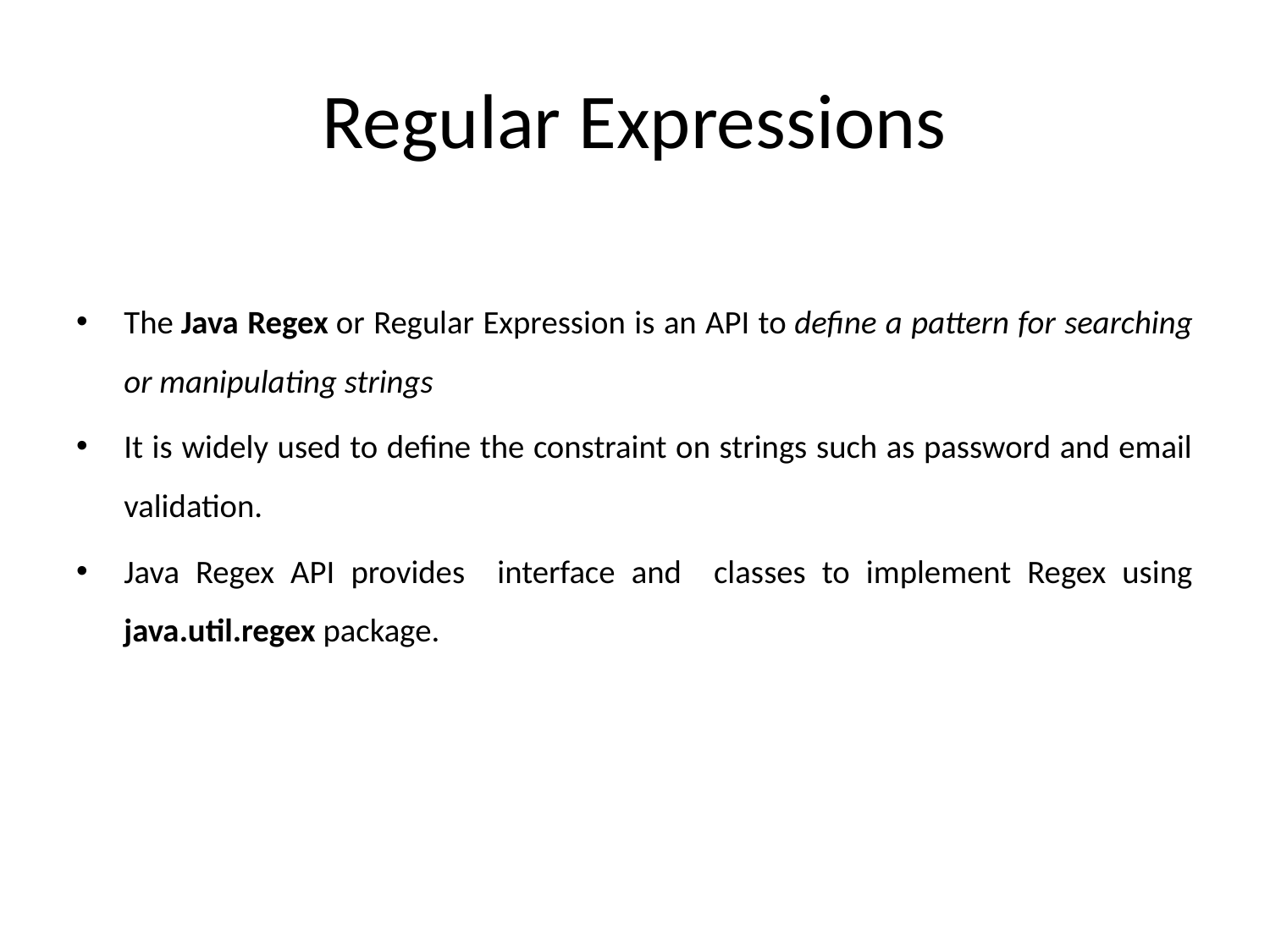

# Regular Expressions
The Java Regex or Regular Expression is an API to define a pattern for searching or manipulating strings
It is widely used to define the constraint on strings such as password and email validation.
Java Regex API provides  interface and  classes to implement Regex using java.util.regex package.